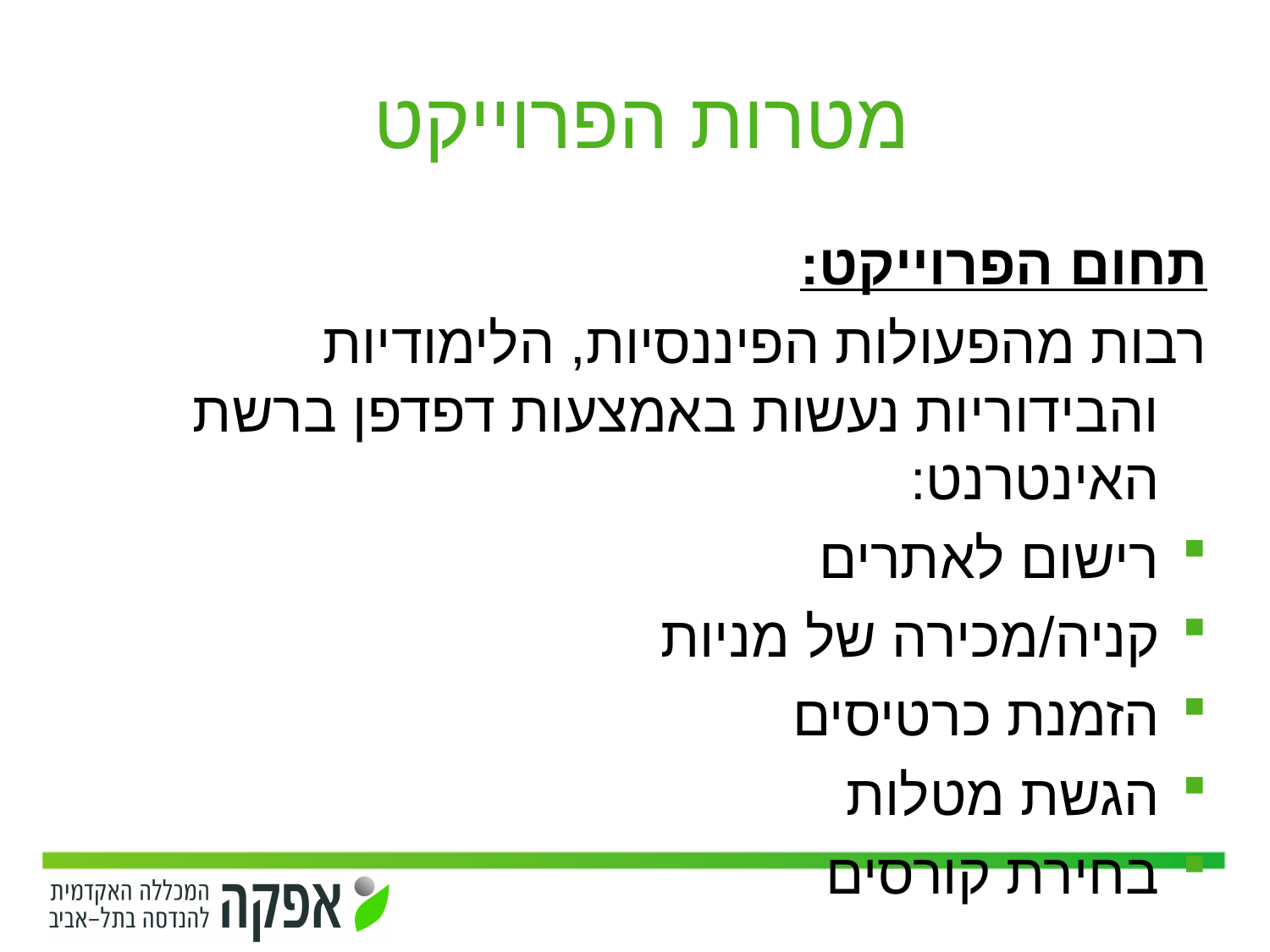

# מטרות הפרוייקט
תחום הפרוייקט:
רבות מהפעולות הפיננסיות, הלימודיות והבידוריות נעשות באמצעות דפדפן ברשת האינטרנט:
רישום לאתרים
קניה/מכירה של מניות
הזמנת כרטיסים
הגשת מטלות
בחירת קורסים